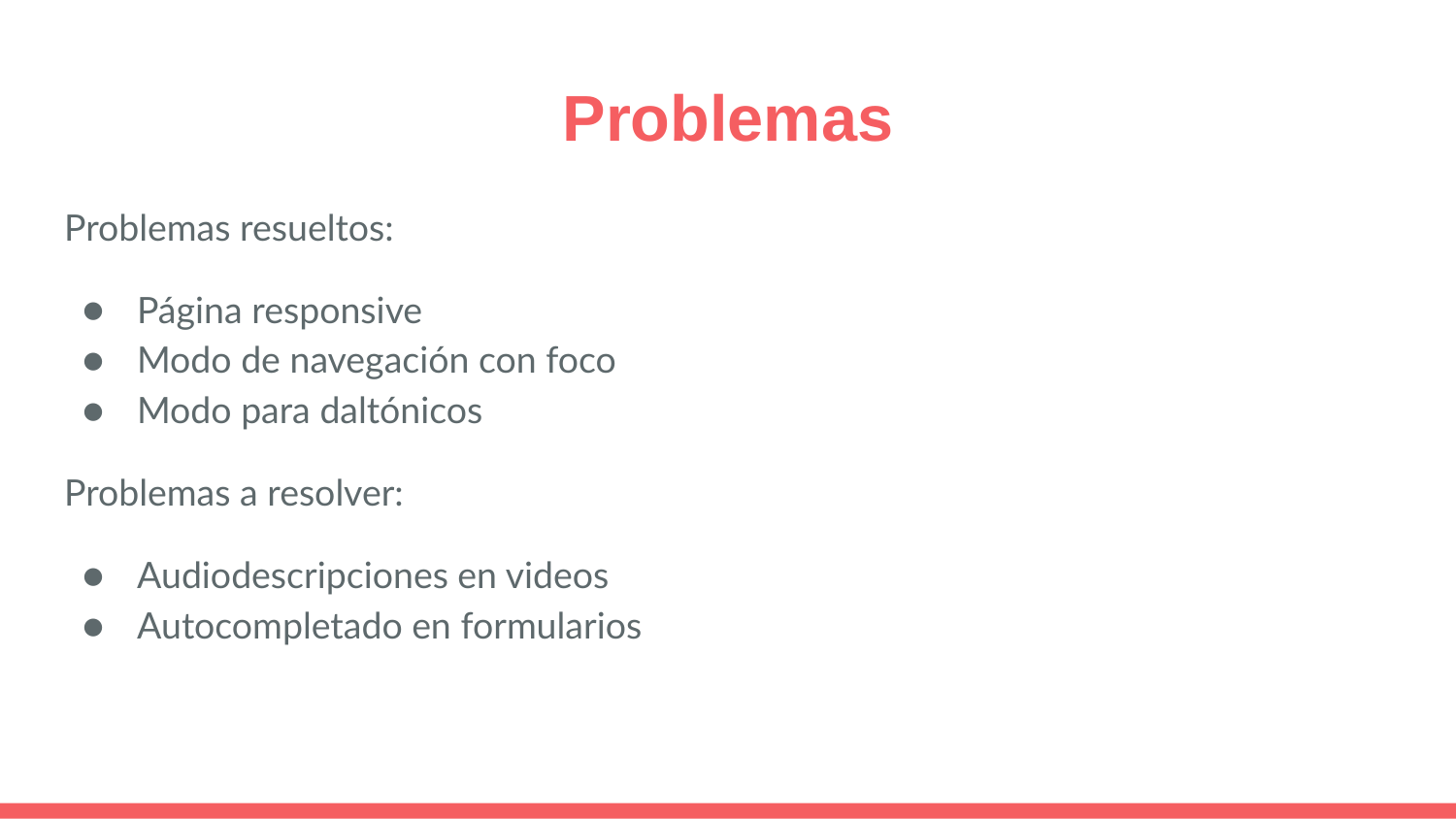

# Problemas
Problemas resueltos:
Página responsive
Modo de navegación con foco
Modo para daltónicos
Problemas a resolver:
Audiodescripciones en videos
Autocompletado en formularios